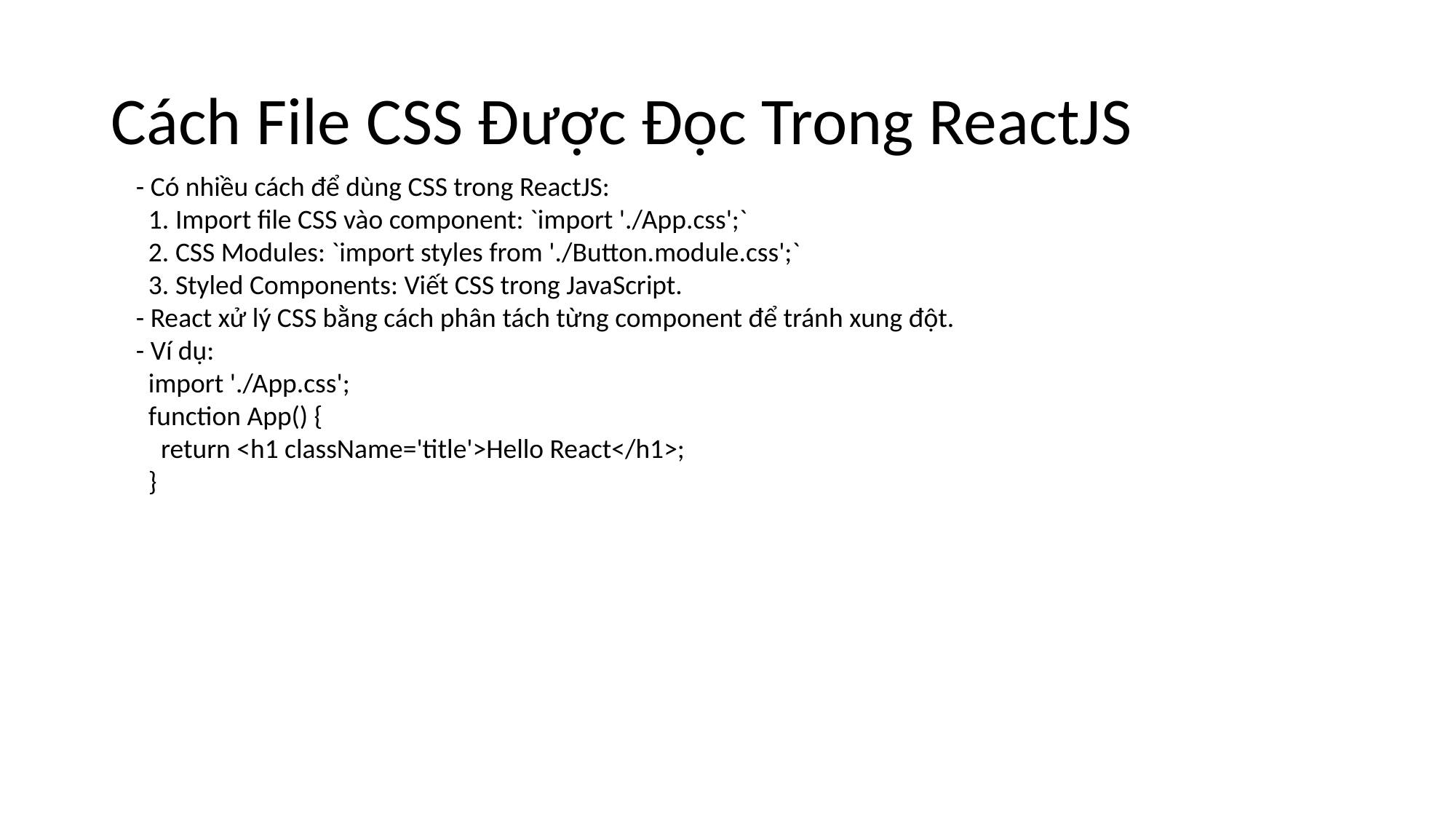

# Cách File CSS Được Đọc Trong ReactJS
- Có nhiều cách để dùng CSS trong ReactJS:
  1. Import file CSS vào component: `import './App.css';`
  2. CSS Modules: `import styles from './Button.module.css';`
  3. Styled Components: Viết CSS trong JavaScript.
- React xử lý CSS bằng cách phân tách từng component để tránh xung đột.
- Ví dụ:
  import './App.css';
  function App() {
    return <h1 className='title'>Hello React</h1>;
  }